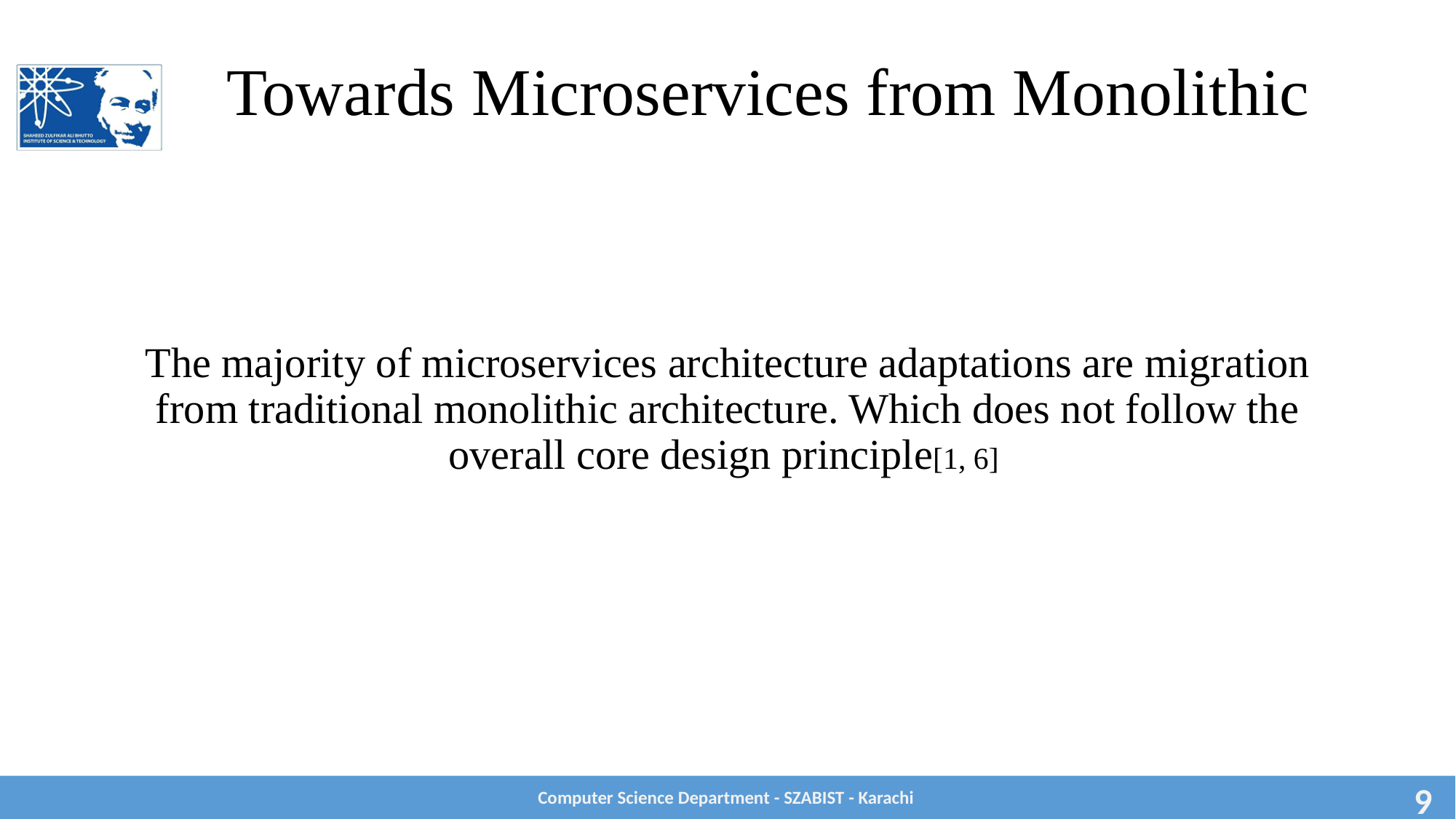

# Towards Microservices from Monolithic
The majority of microservices architecture adaptations are migration from traditional monolithic architecture. Which does not follow the overall core design principle[1, 6]
Computer Science Department - SZABIST - Karachi
9